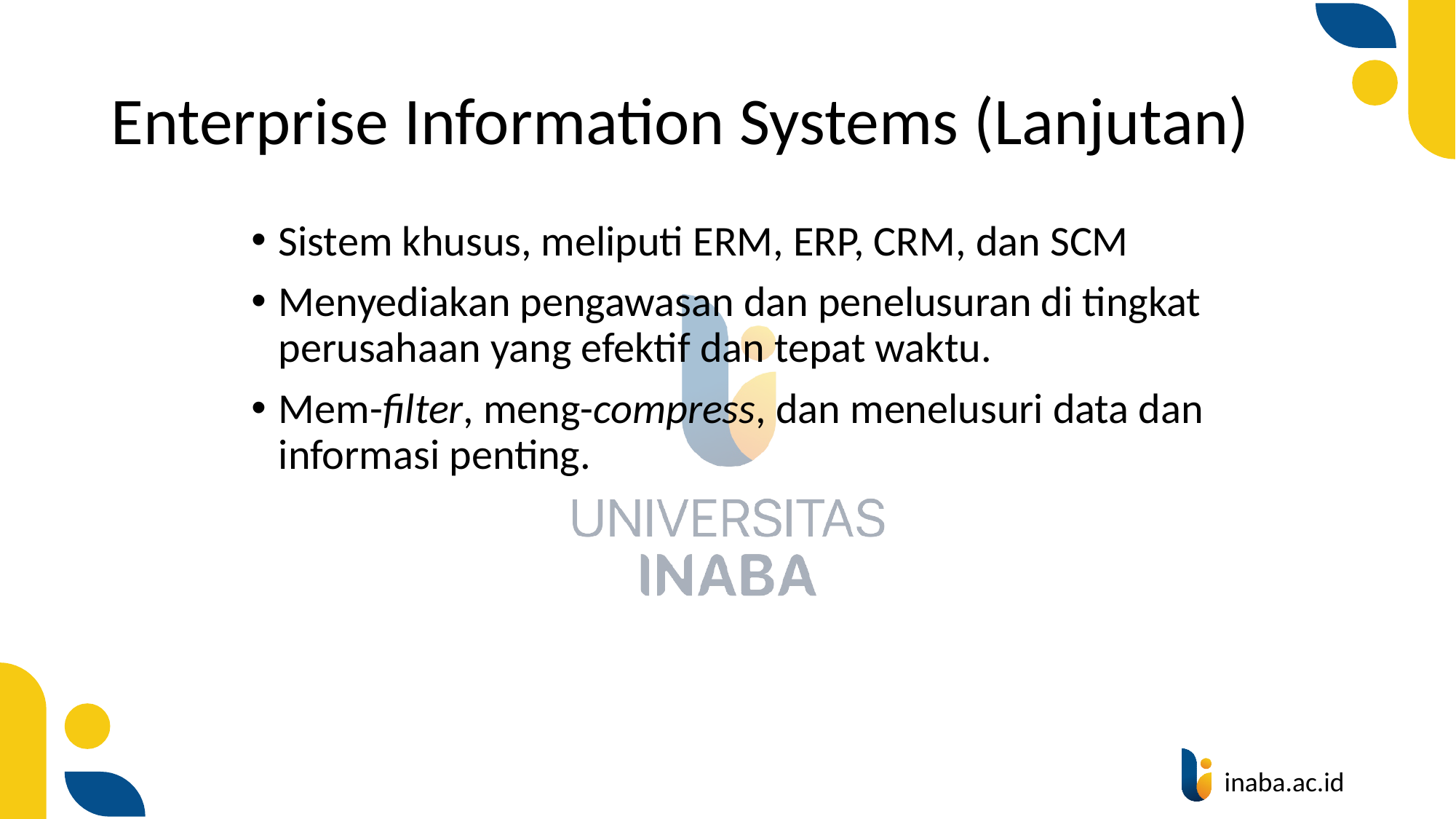

# Enterprise Information Systems (Lanjutan)
Sistem khusus, meliputi ERM, ERP, CRM, dan SCM
Menyediakan pengawasan dan penelusuran di tingkat perusahaan yang efektif dan tepat waktu.
Mem-filter, meng-compress, dan menelusuri data dan informasi penting.